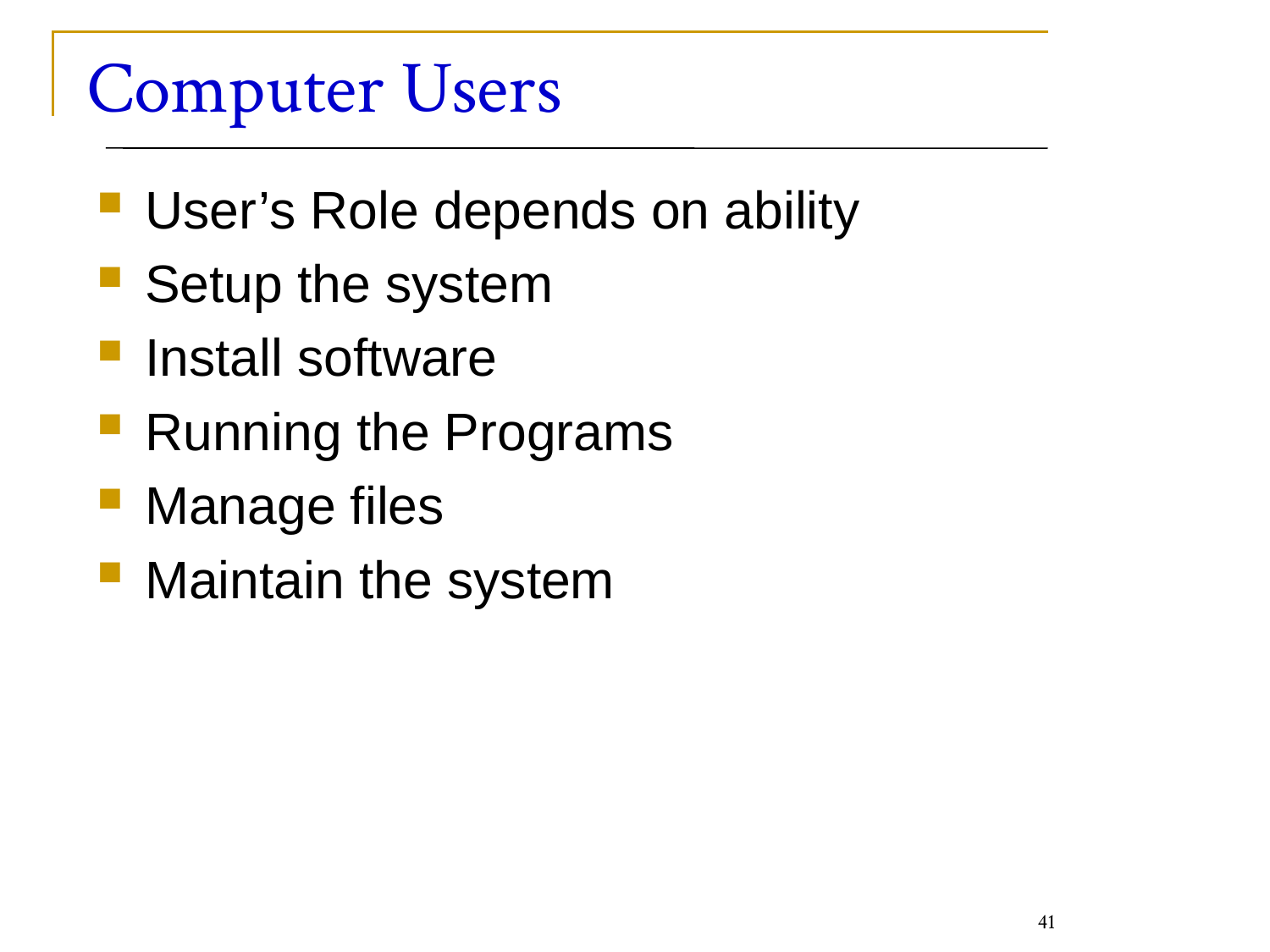

# Computer Users
User’s Role depends on ability
Setup the system
Install software
Running the Programs
Manage files
Maintain the system

41